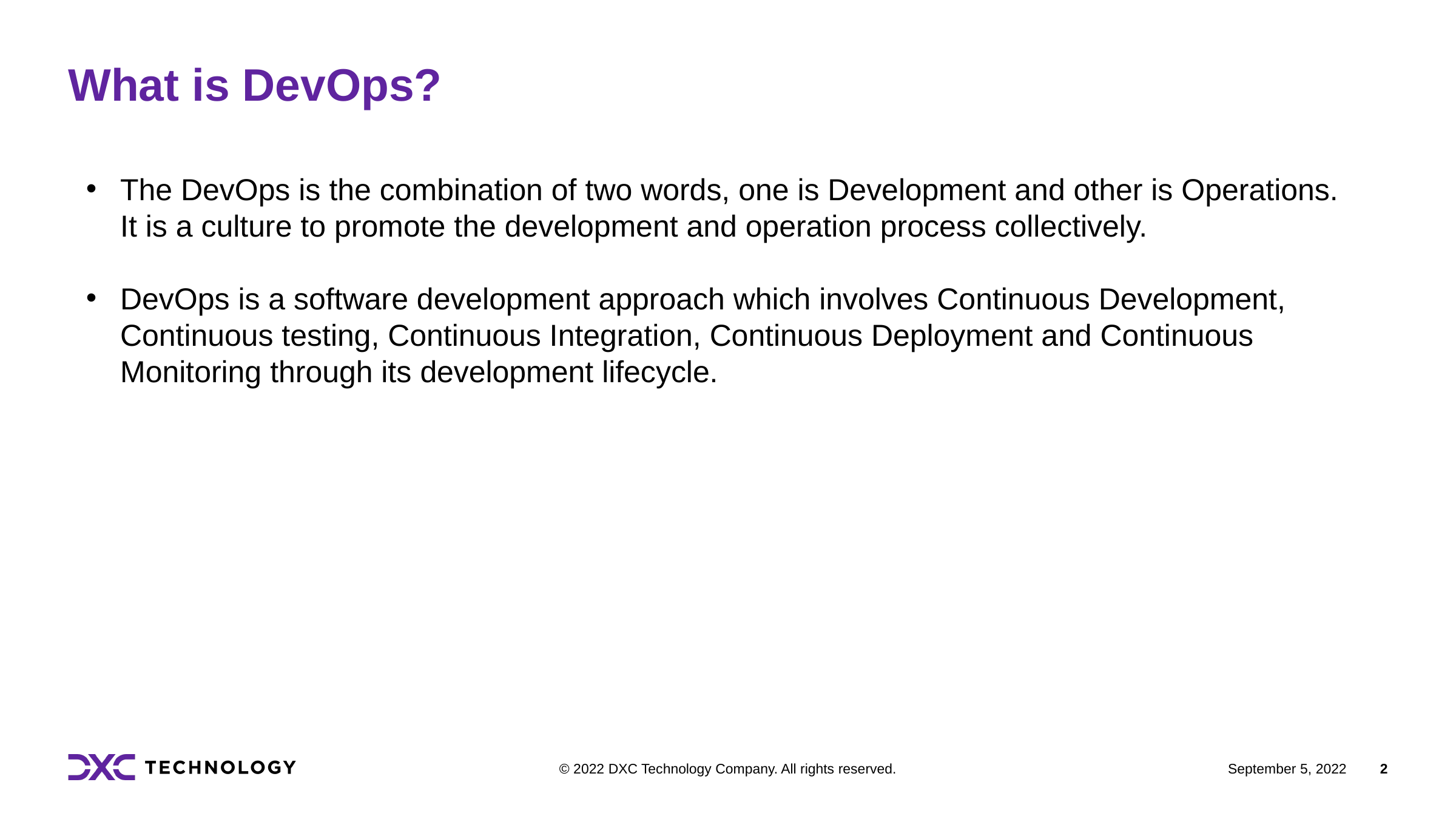

# What is DevOps?
The DevOps is the combination of two words, one is Development and other is Operations. It is a culture to promote the development and operation process collectively.

DevOps is a software development approach which involves Continuous Development, Continuous testing, Continuous Integration, Continuous Deployment and Continuous Monitoring through its development lifecycle.